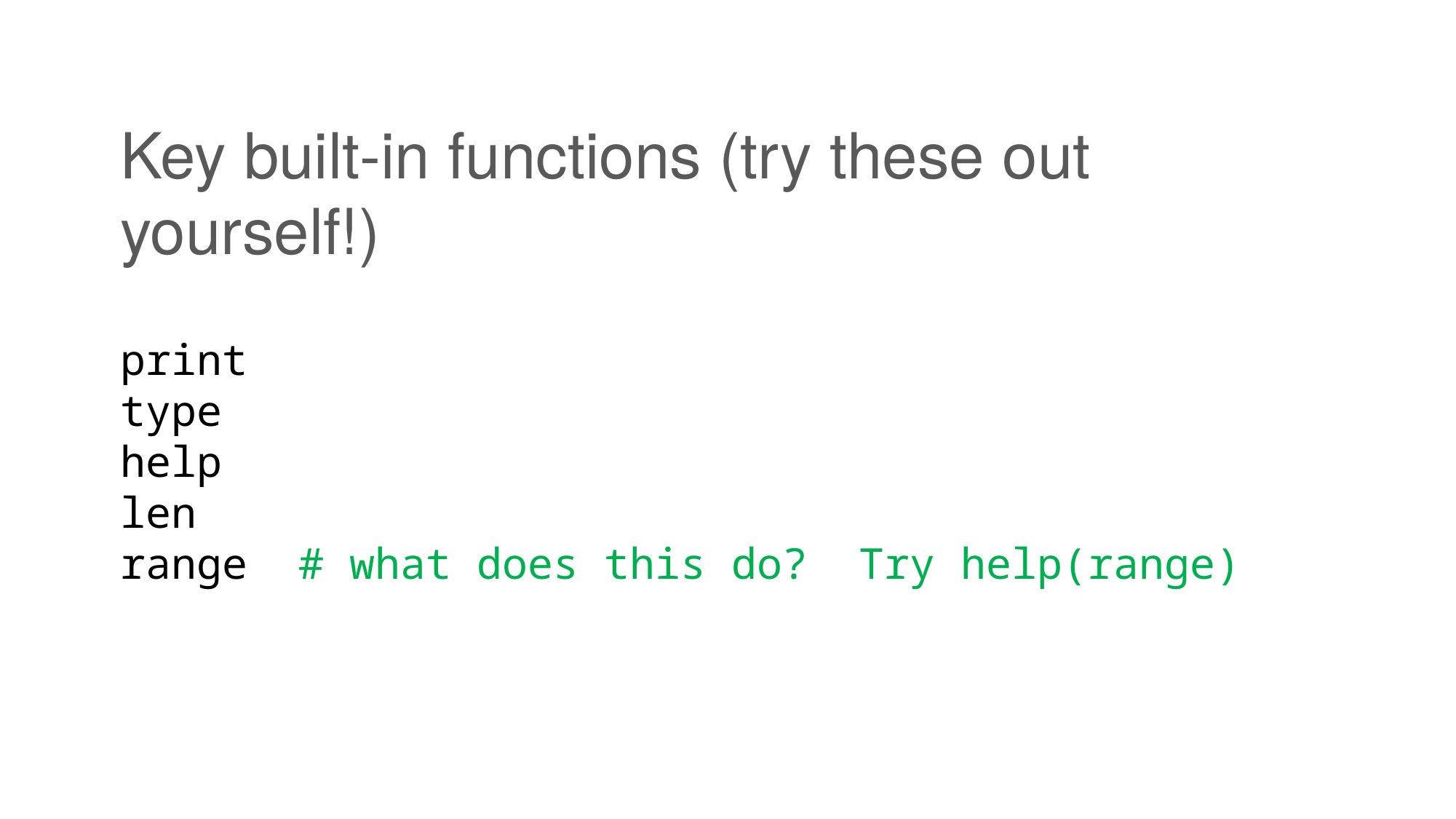

# Key built-in functions (try these out yourself!)
print
type
help
len
range  # what does this do?  Try help(range)